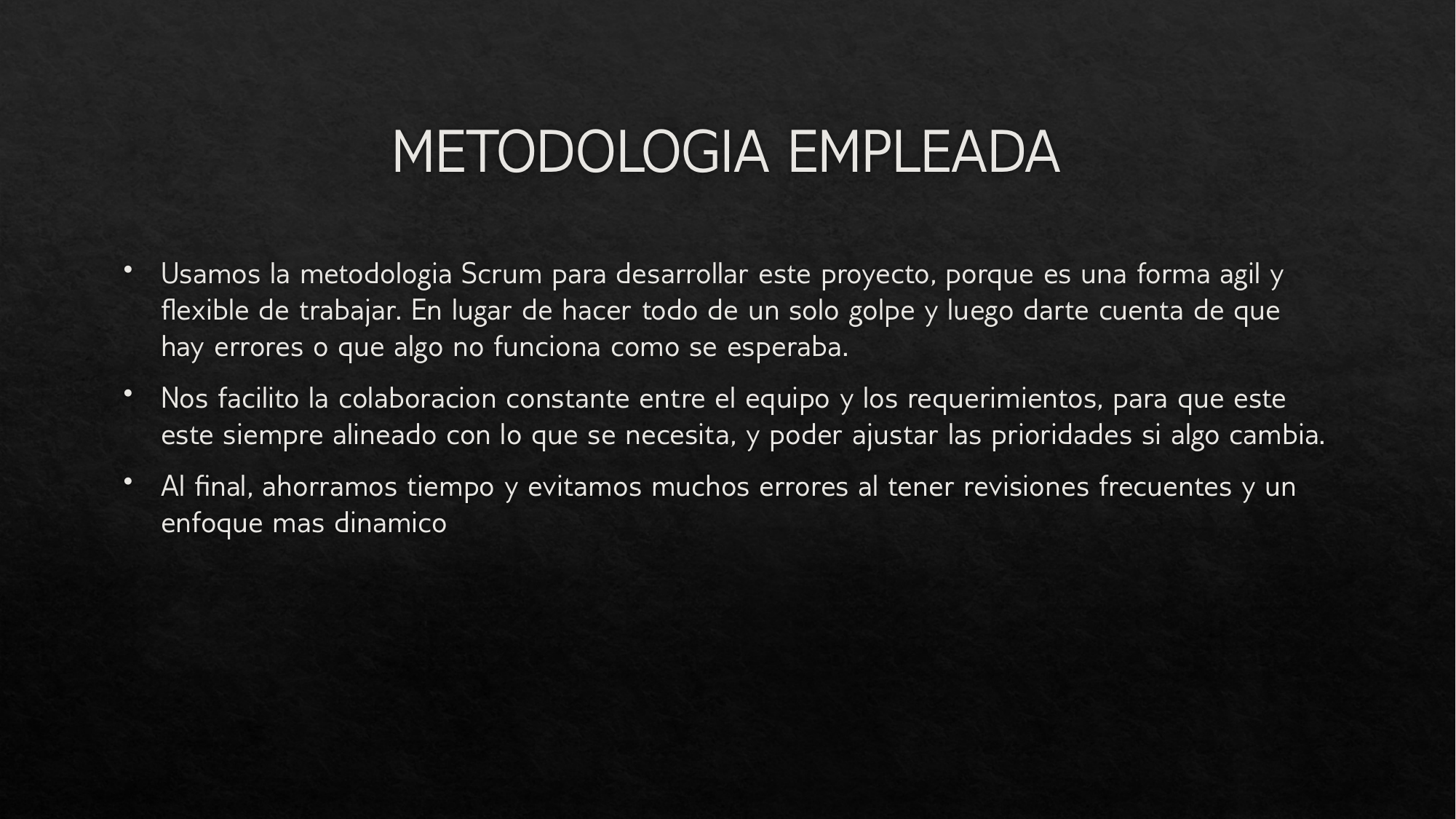

# METODOLOGIA EMPLEADA
Usamos la metodologia Scrum para desarrollar este proyecto, porque es una forma agil y flexible de trabajar. En lugar de hacer todo de un solo golpe y luego darte cuenta de que hay errores o que algo no funciona como se esperaba.
Nos facilito la colaboracion constante entre el equipo y los requerimientos, para que este este siempre alineado con lo que se necesita, y poder ajustar las prioridades si algo cambia.
Al final, ahorramos tiempo y evitamos muchos errores al tener revisiones frecuentes y un enfoque mas dinamico